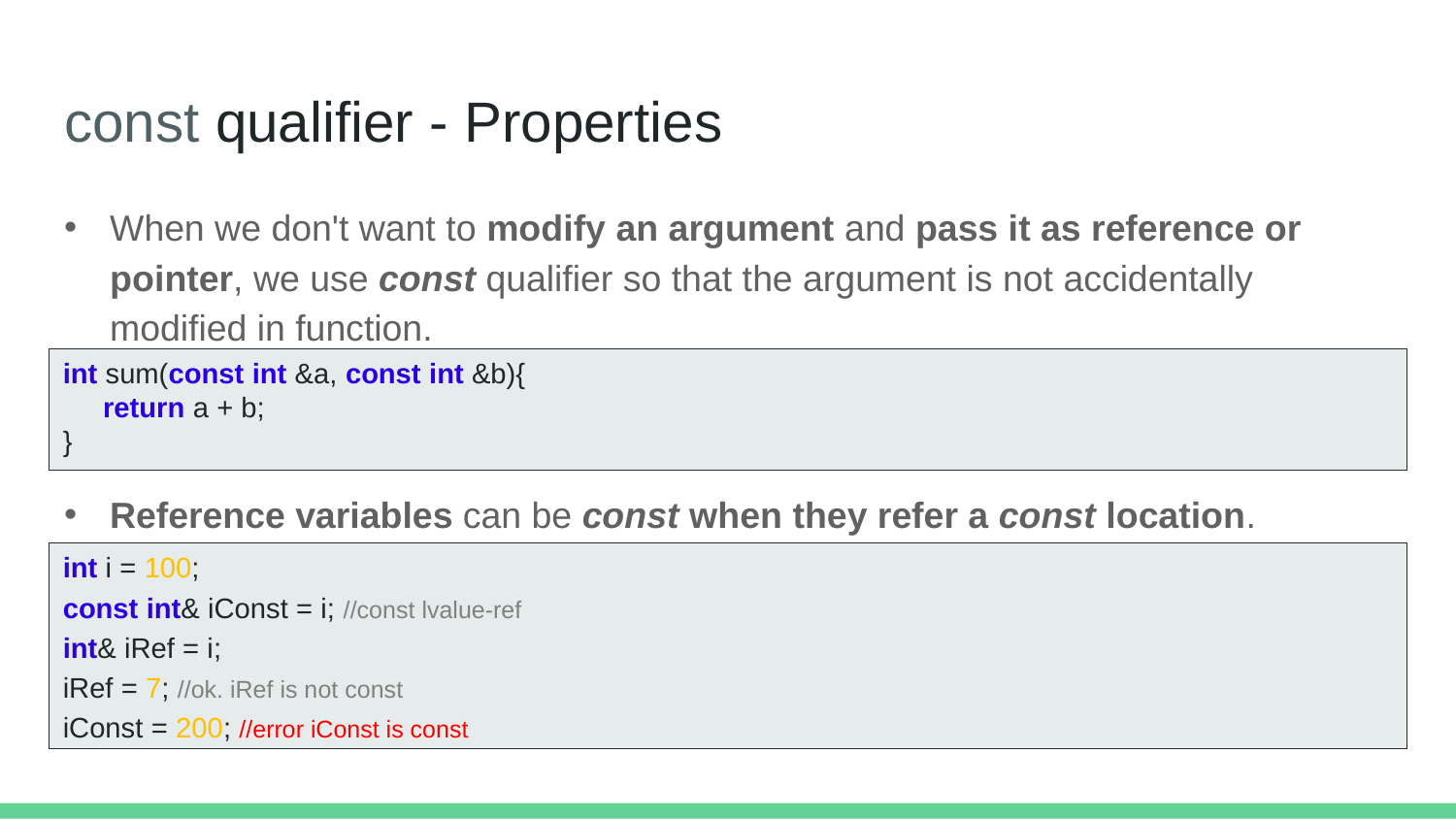

# const qualifier - Properties
When we don't want to modify an argument and pass it as reference or pointer, we use const qualifier so that the argument is not accidentally modified in function.

Reference variables can be const when they refer a const location.
int sum(const int &a, const int &b){
     return a + b;
}
int i = 100;
const int& iConst = i; //const lvalue-ref
int& iRef = i;
iRef = 7; //ok. iRef is not const
iConst = 200; //error iConst is const